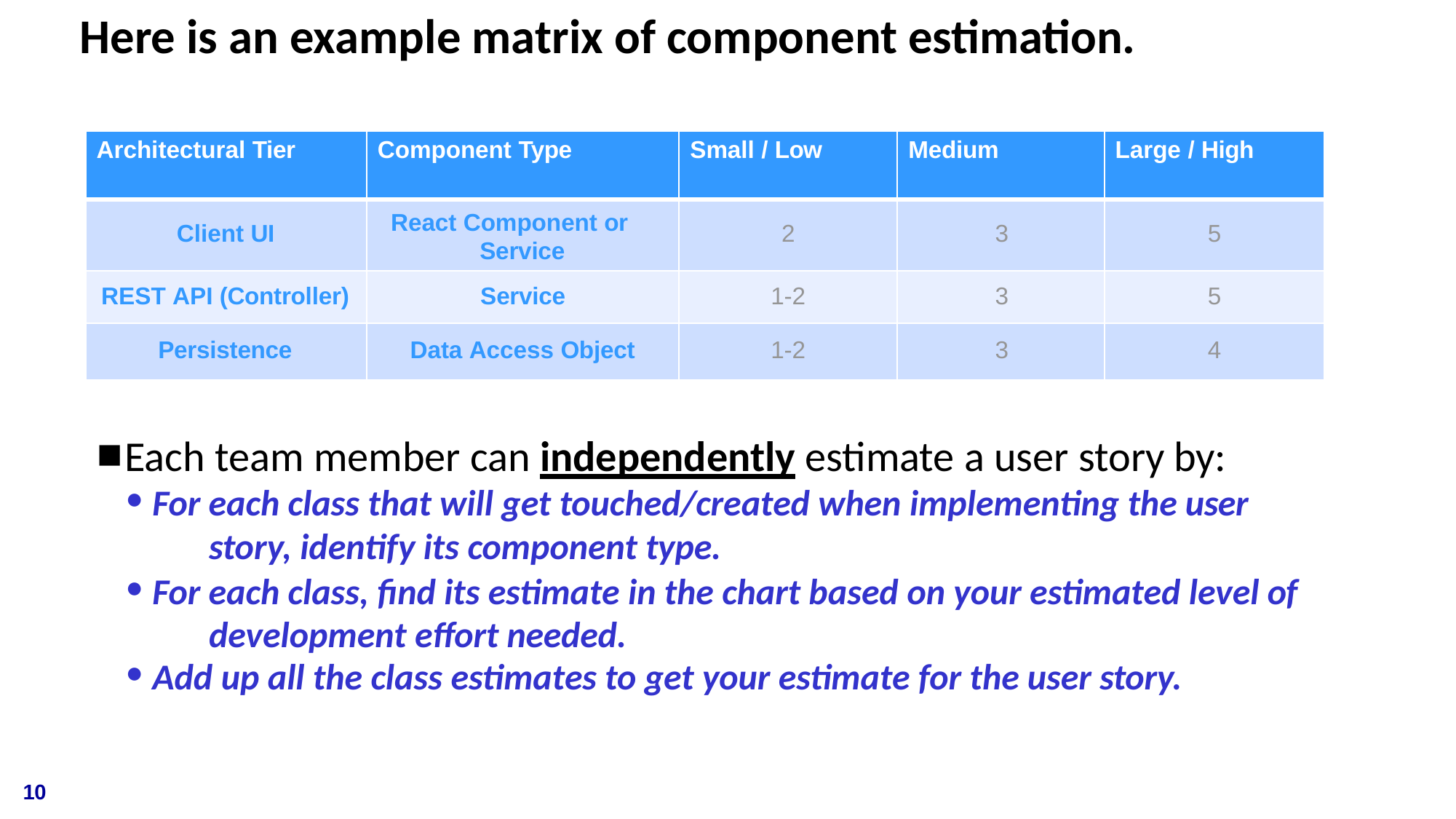

# Here is an example matrix of component estimation.
| Architectural Tier | Component Type | Small / Low | Medium | Large / High |
| --- | --- | --- | --- | --- |
| Client UI | React Component or Service | 2 | 3 | 5 |
| REST API (Controller) | Service | 1-2 | 3 | 5 |
| Persistence | Data Access Object | 1-2 | 3 | 4 |
Each team member can independently estimate a user story by:
For each class that will get touched/created when implementing the user 	story, identify its component type.
For each class, find its estimate in the chart based on your estimated level of 	development effort needed.
Add up all the class estimates to get your estimate for the user story.
10